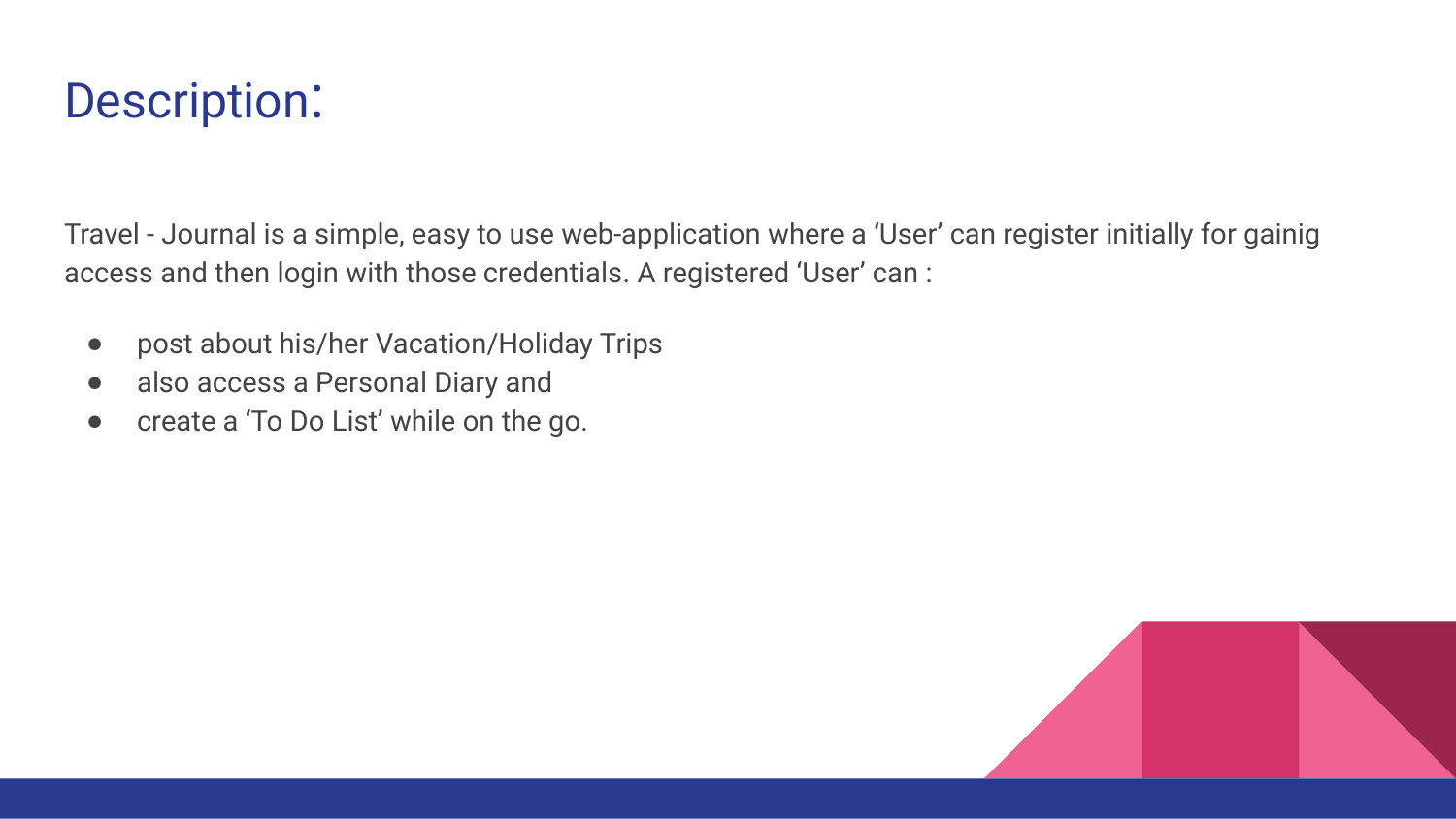

# Description:
Travel - Journal is a simple, easy to use web-application where a ‘User’ can register initially for gainig access and then login with those credentials. A registered ‘User’ can :
post about his/her Vacation/Holiday Trips
also access a Personal Diary and
create a ‘To Do List’ while on the go.